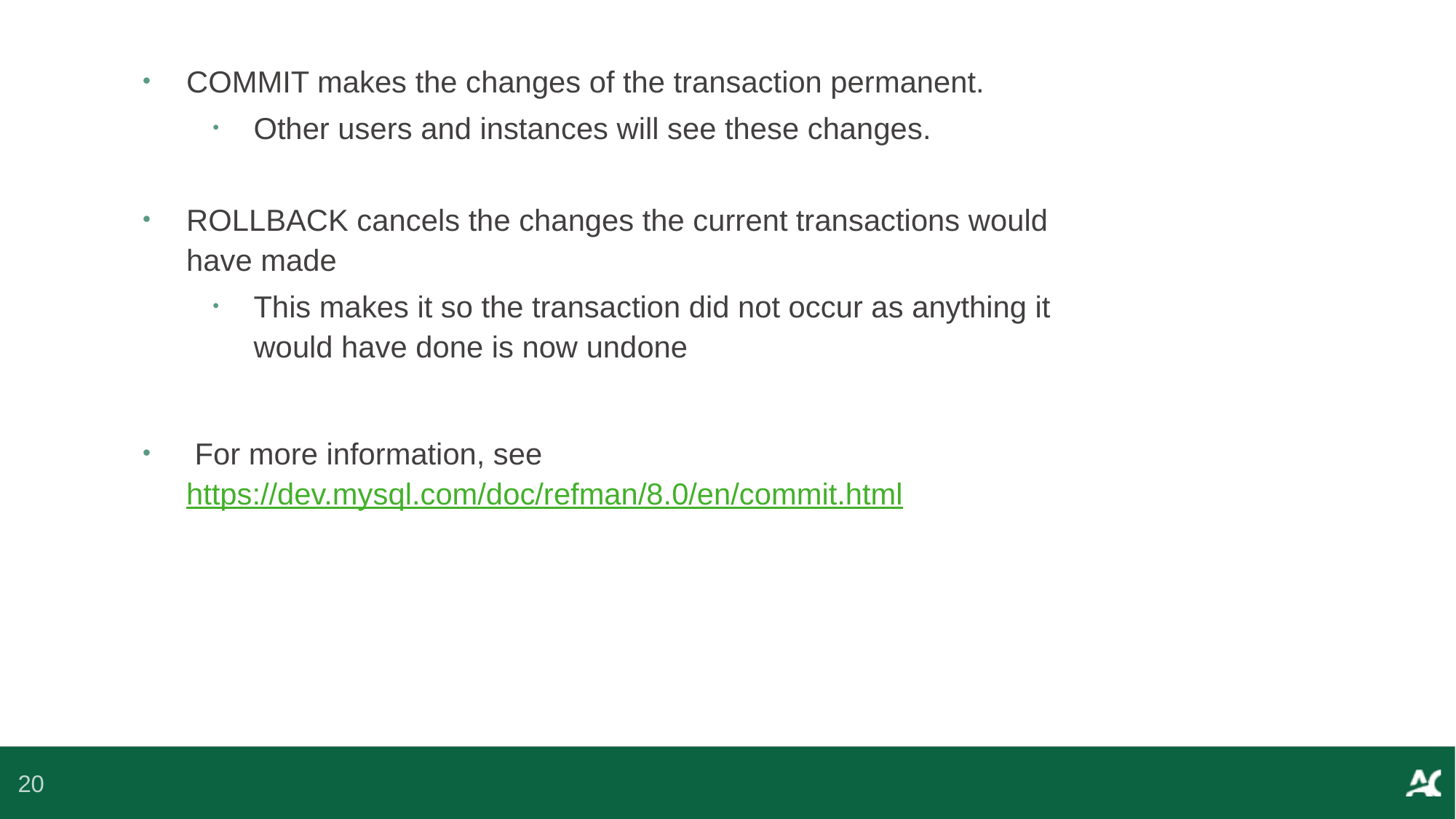

COMMIT makes the changes of the transaction permanent.
Other users and instances will see these changes.

ROLLBACK cancels the changes the current transactions would have made
This makes it so the transaction did not occur as anything it would have done is now undone

 For more information, see https://dev.mysql.com/doc/refman/8.0/en/commit.html

20